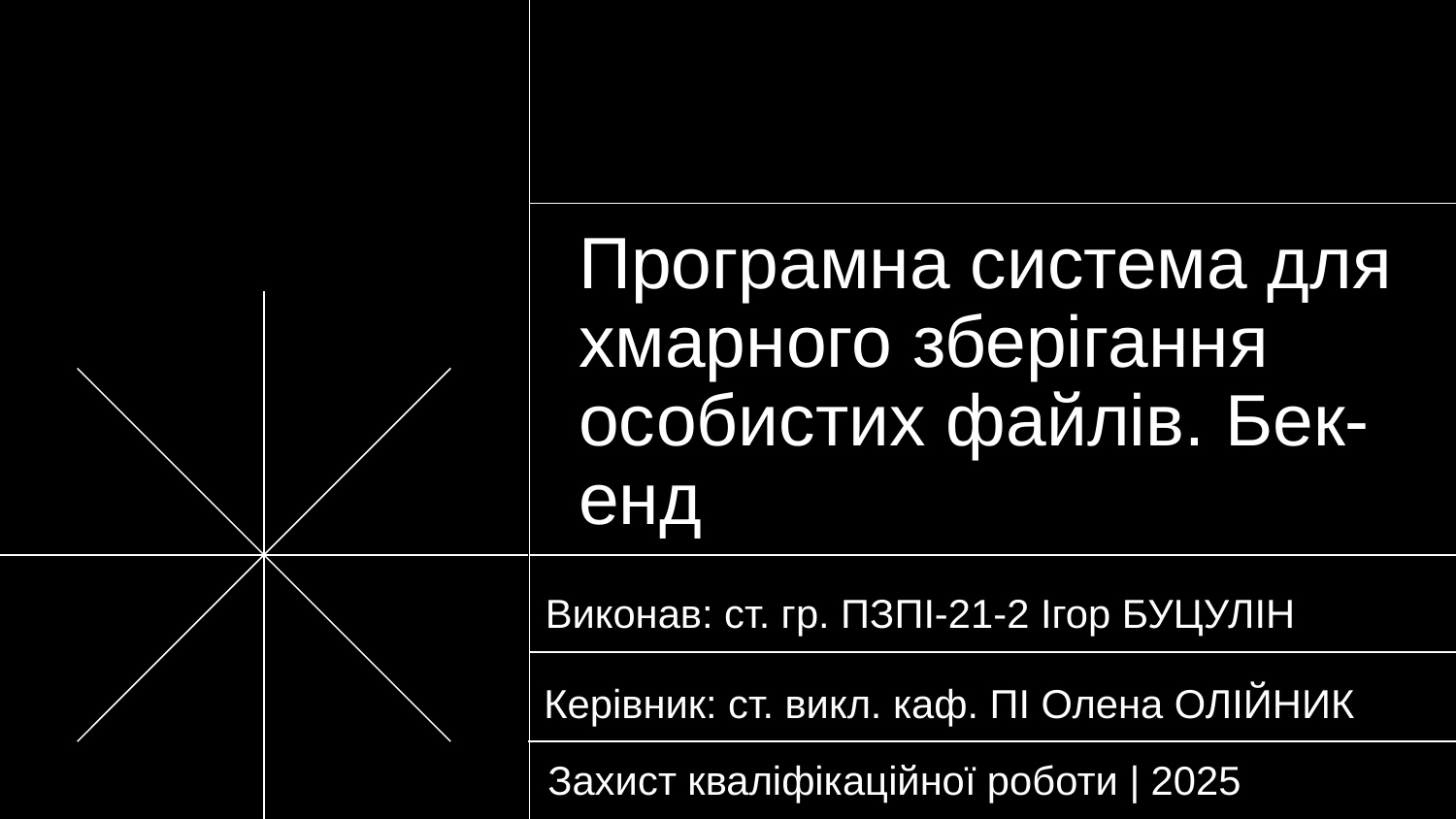

# Програмна система для хмарного зберігання особистих файлів. Бек-енд
Виконав: ст. гр. ПЗПІ-21-2 Ігор БУЦУЛІН
Керівник: ст. викл. каф. ПІ Олена ОЛІЙНИК
Захист кваліфікаційної роботи | 2025